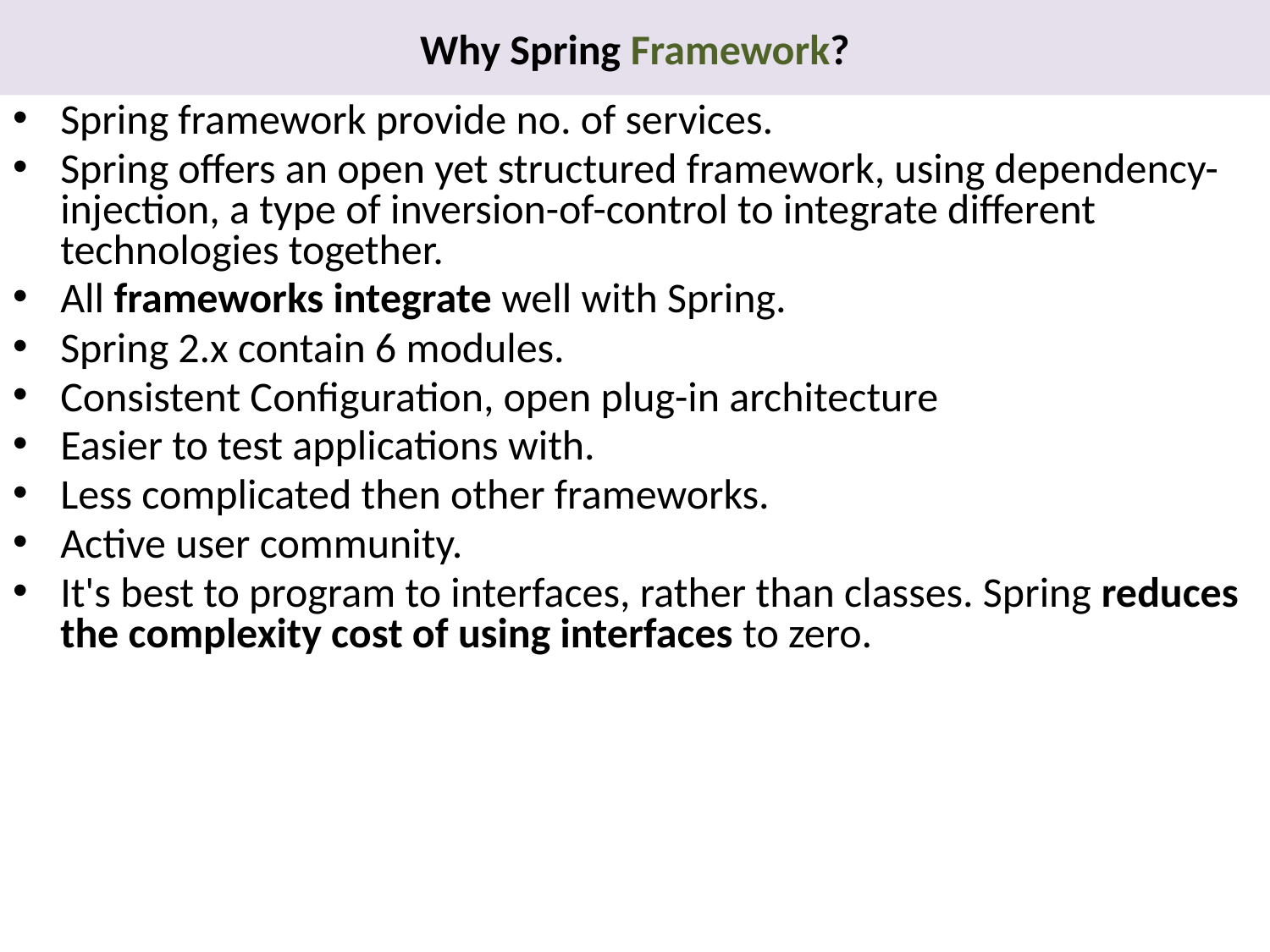

# Why Spring Framework?
Spring framework provide no. of services.
Spring offers an open yet structured framework, using dependency-injection, a type of inversion-of-control to integrate different technologies together.
All frameworks integrate well with Spring.
Spring 2.x contain 6 modules.
Consistent Configuration, open plug-in architecture
Easier to test applications with.
Less complicated then other frameworks.
Active user community.
It's best to program to interfaces, rather than classes. Spring reduces the complexity cost of using interfaces to zero.